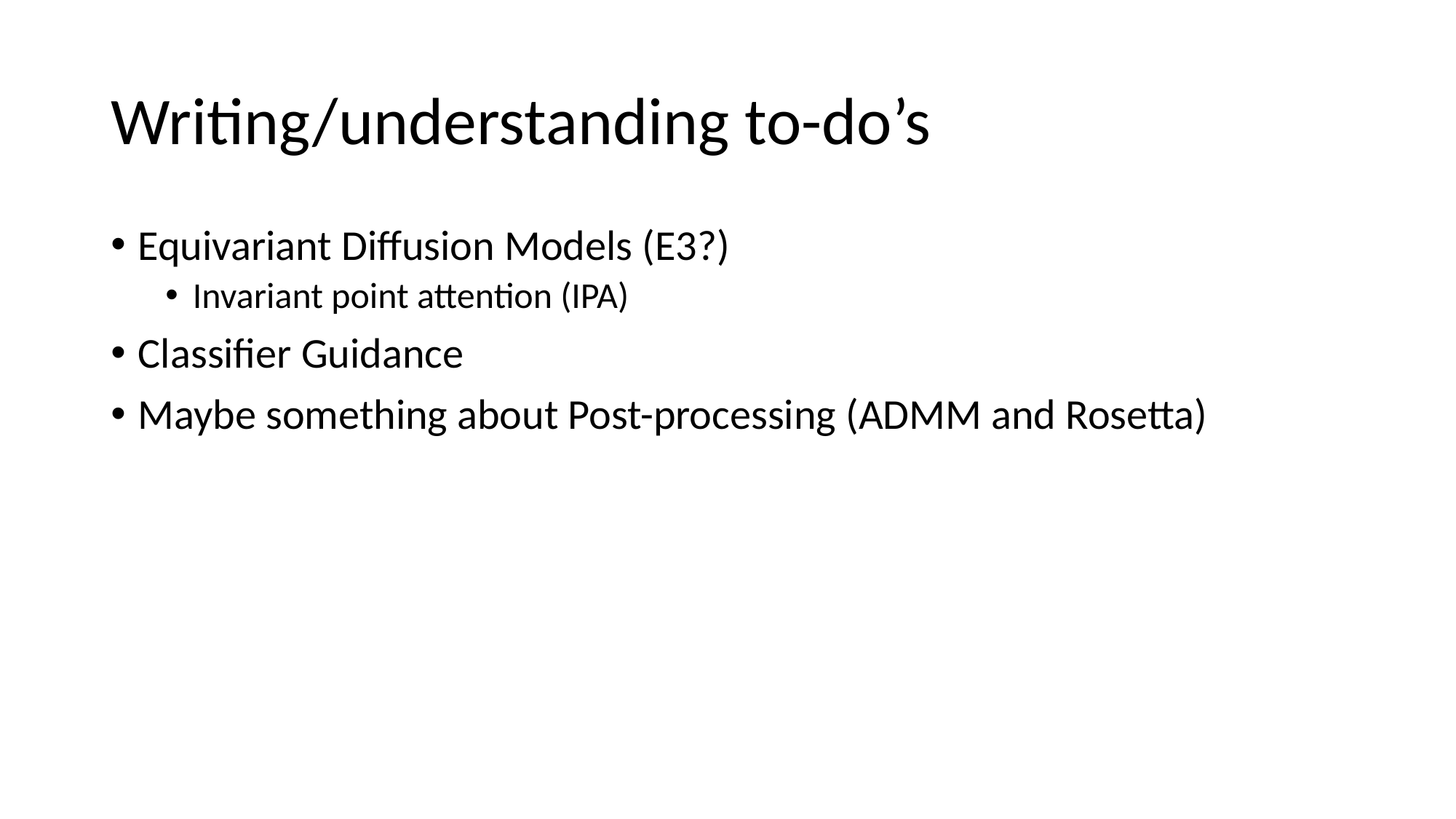

# Writing/understanding to-do’s
Equivariant Diffusion Models (E3?)
Invariant point attention (IPA)
Classifier Guidance
Maybe something about Post-processing (ADMM and Rosetta)